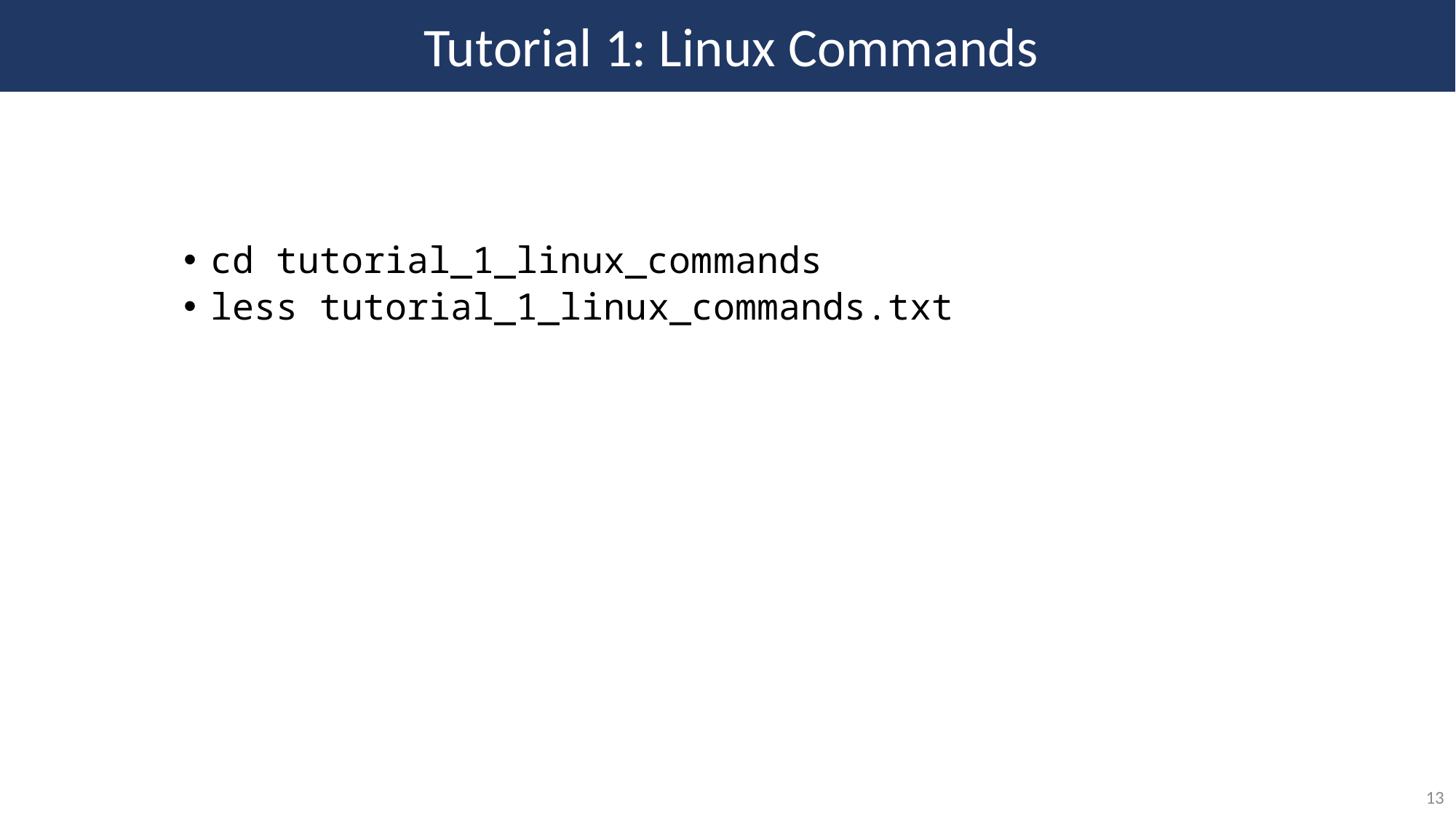

Tutorial 1: Linux Commands

cd tutorial_1_linux_commands
less tutorial_1_linux_commands.txt

13